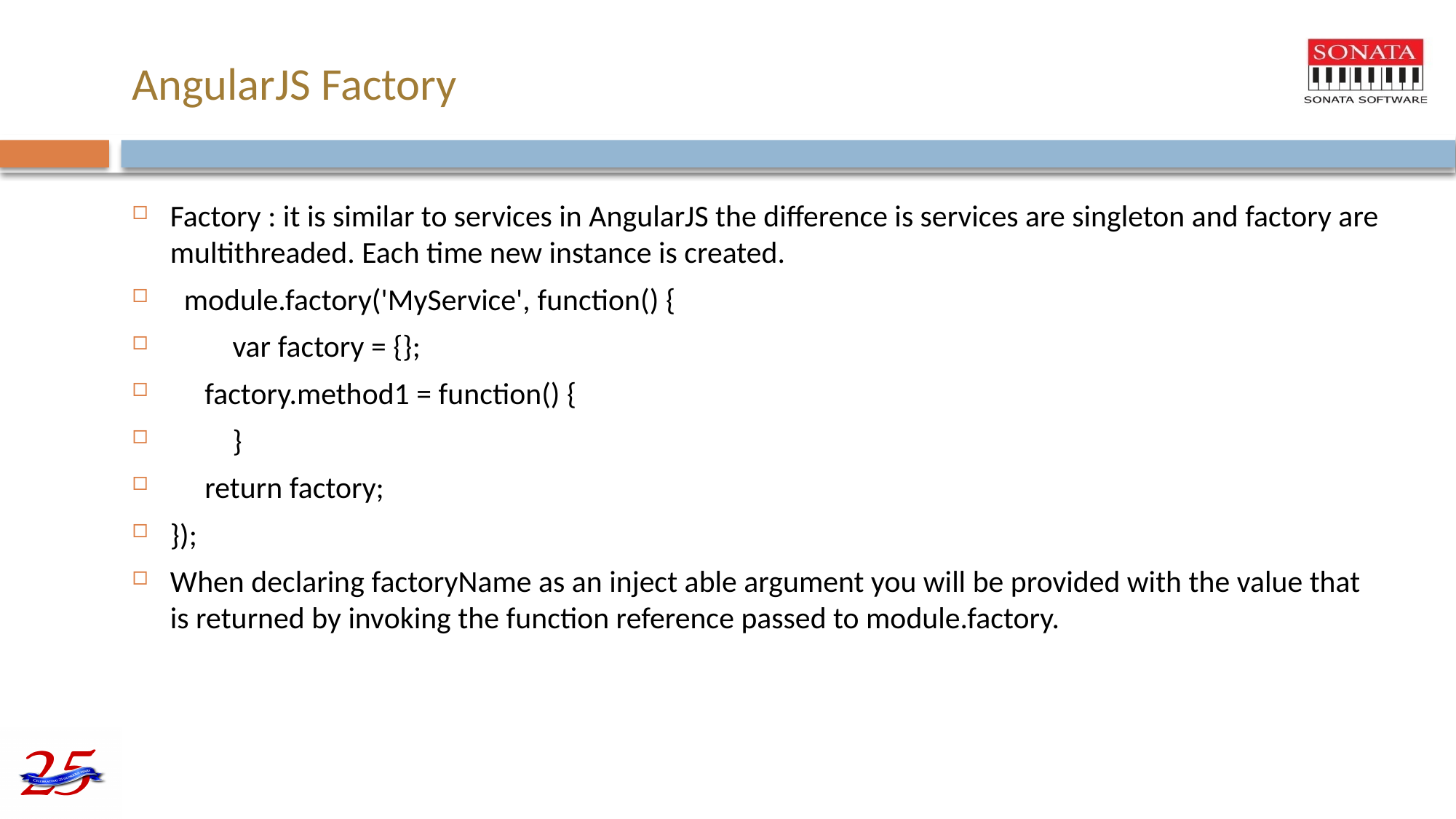

# AngularJS Factory
Factory : it is similar to services in AngularJS the difference is services are singleton and factory are multithreaded. Each time new instance is created.
  module.factory('MyService', function() {
         var factory = {};
     factory.method1 = function() {
         }
     return factory;
});
When declaring factoryName as an inject able argument you will be provided with the value that is returned by invoking the function reference passed to module.factory.